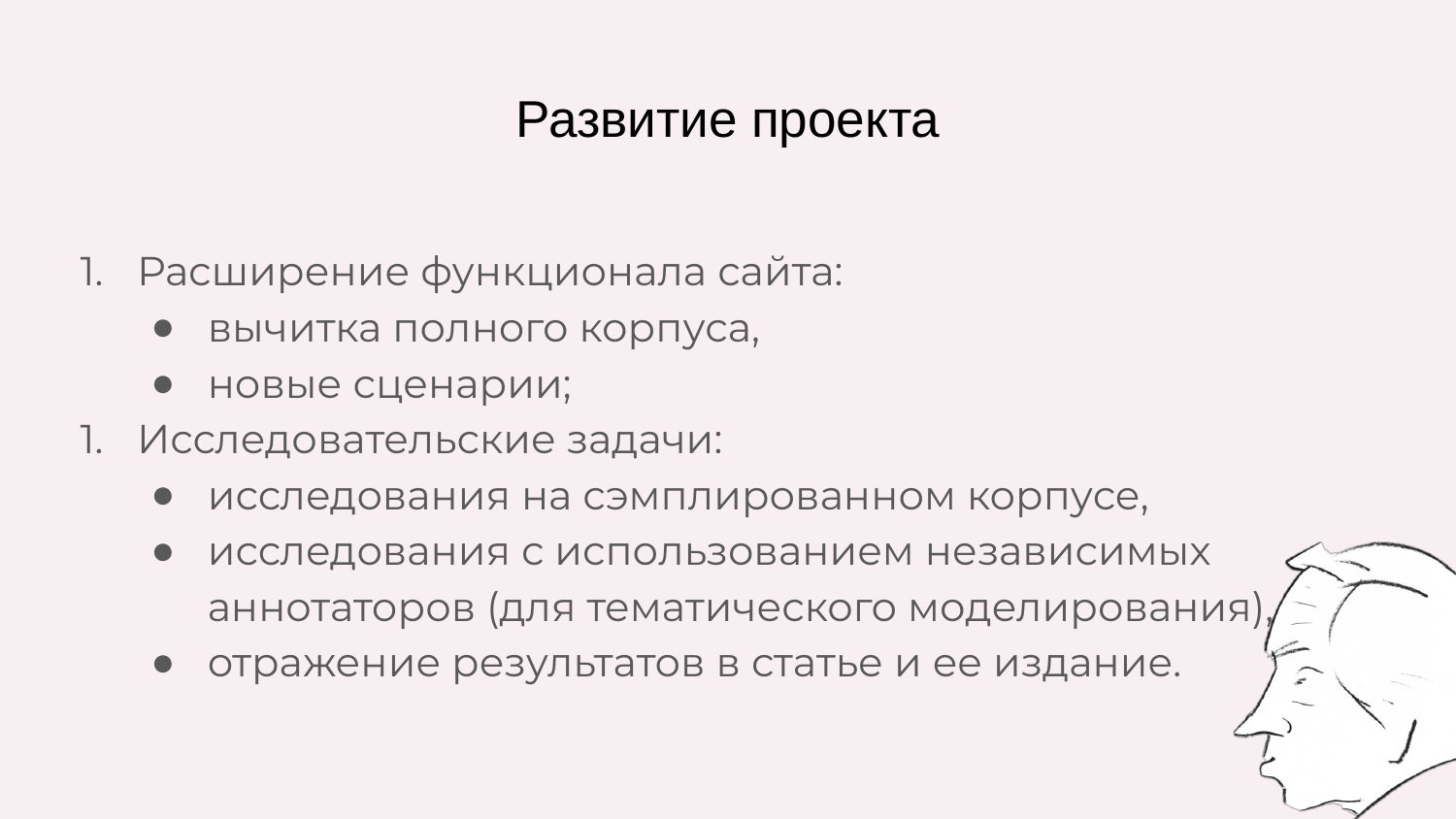

# Развитие проекта
Расширение функционала сайта:
вычитка полного корпуса,
новые сценарии;
Исследовательские задачи:
исследования на сэмплированном корпусе,
исследования с использованием независимых аннотаторов (для тематического моделирования),
отражение результатов в статье и ее издание.